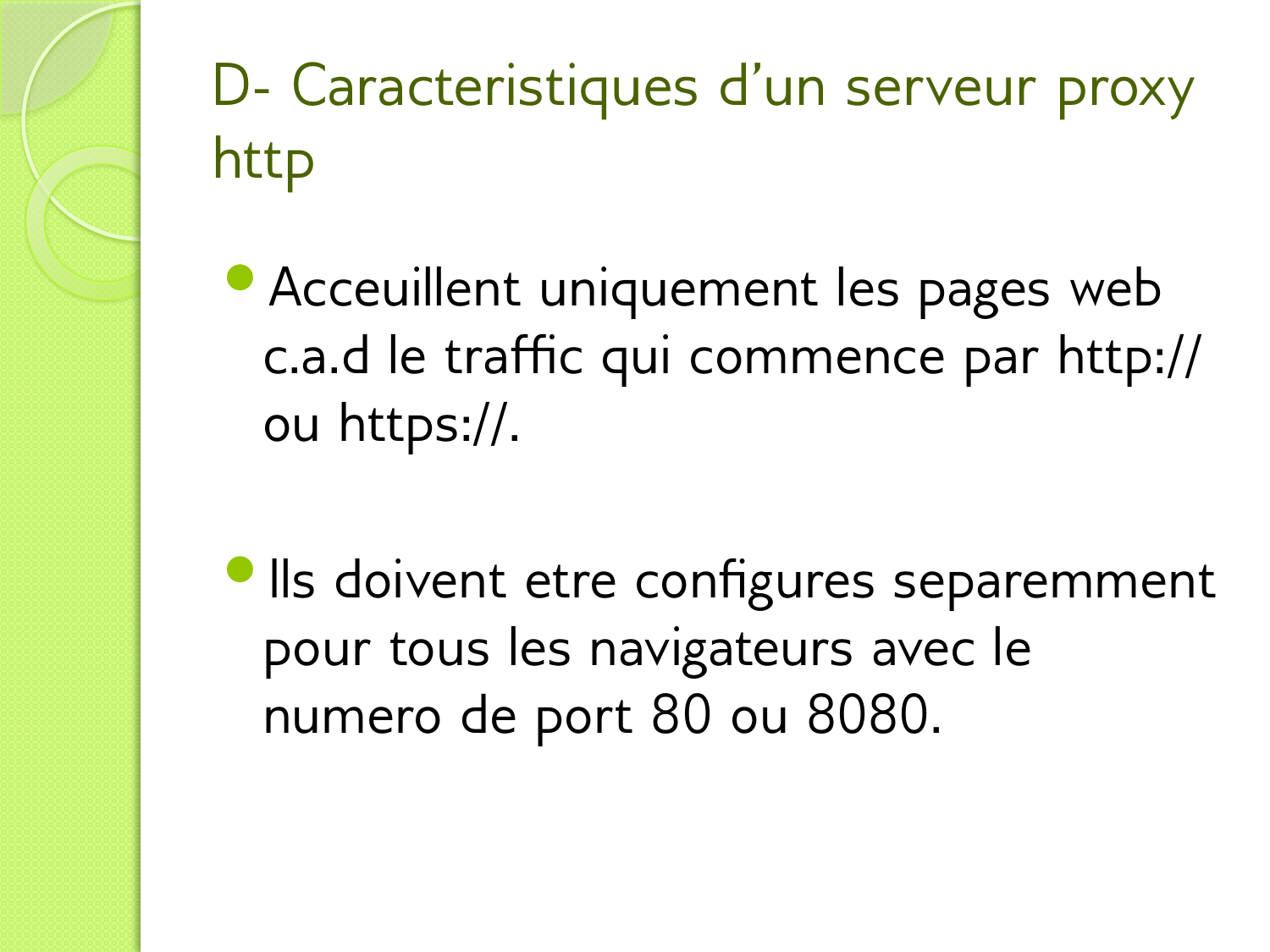

# D- Caracteristiques d’un serveur proxy http
Acceuillent uniquement les pages web c.a.d le traffic qui commence par http:// ou https://.

Ils doivent etre configures separemment pour tous les navigateurs avec le  numero de port 80 ou 8080.